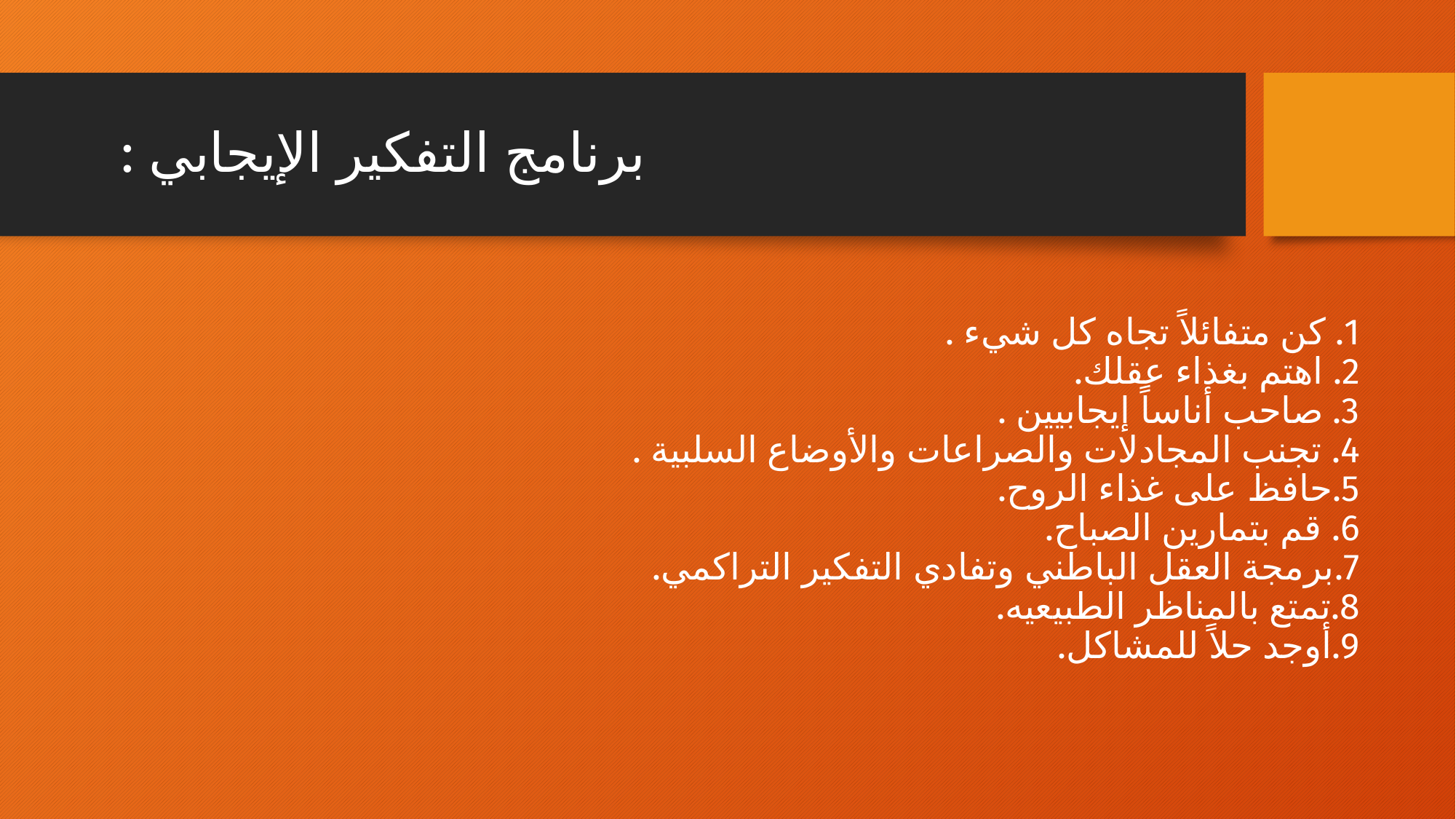

# برنامج التفكير الإيجابي :
1. كن متفائلاً تجاه كل شيء .
2. اهتم بغذاء عقلك.
3. صاحب أناساً إيجابيين .
4. تجنب المجادلات والصراعات والأوضاع السلبية .
5.حافظ على غذاء الروح.
6. قم بتمارين الصباح.
7.برمجة العقل الباطني وتفادي التفكير التراكمي.
8.تمتع بالمناظر الطبيعيه.
9.أوجد حلاً للمشاكل.